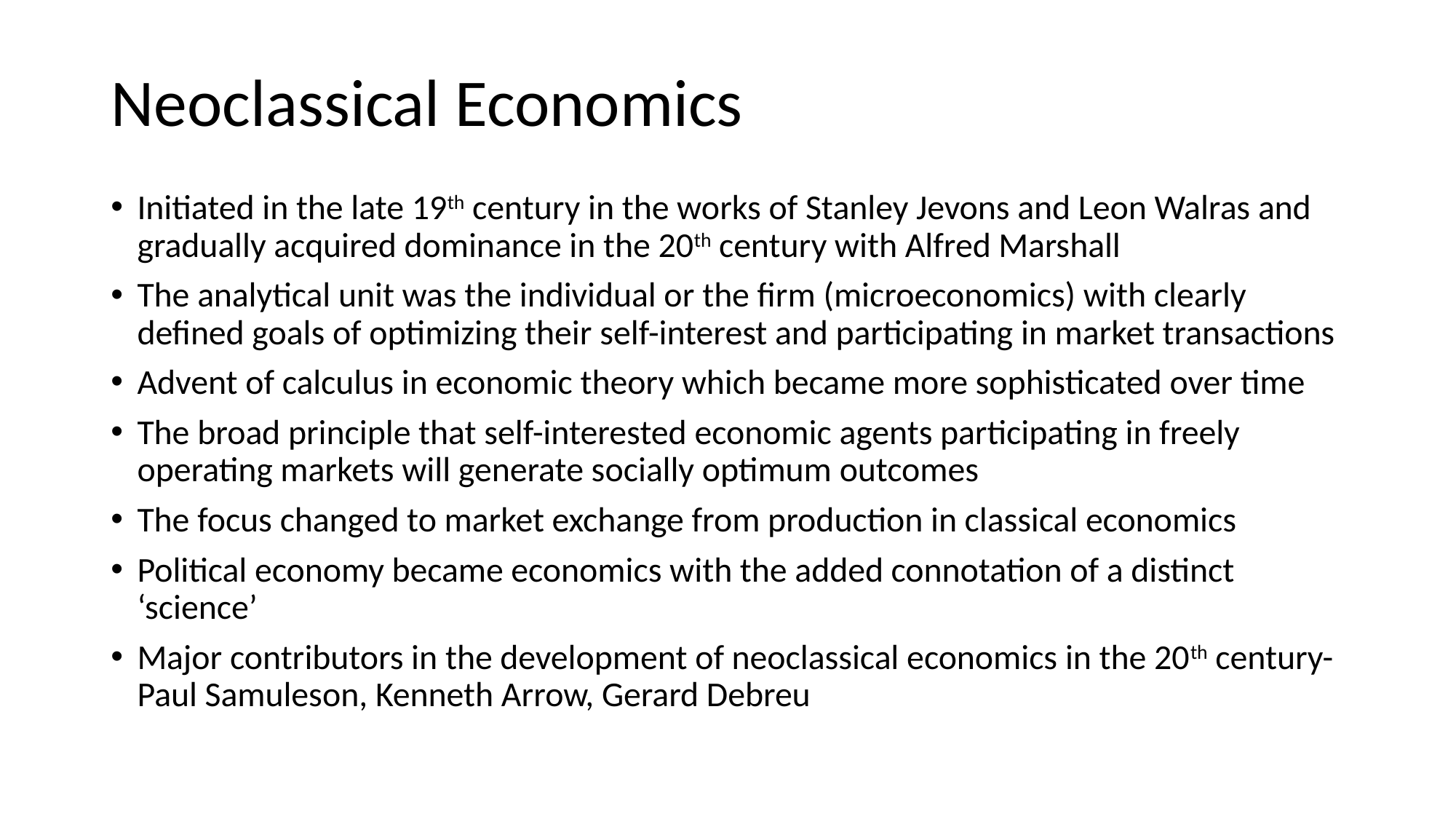

# Neoclassical Economics
Initiated in the late 19th century in the works of Stanley Jevons and Leon Walras and gradually acquired dominance in the 20th century with Alfred Marshall
The analytical unit was the individual or the firm (microeconomics) with clearly defined goals of optimizing their self-interest and participating in market transactions
Advent of calculus in economic theory which became more sophisticated over time
The broad principle that self-interested economic agents participating in freely operating markets will generate socially optimum outcomes
The focus changed to market exchange from production in classical economics
Political economy became economics with the added connotation of a distinct ‘science’
Major contributors in the development of neoclassical economics in the 20th century- Paul Samuleson, Kenneth Arrow, Gerard Debreu